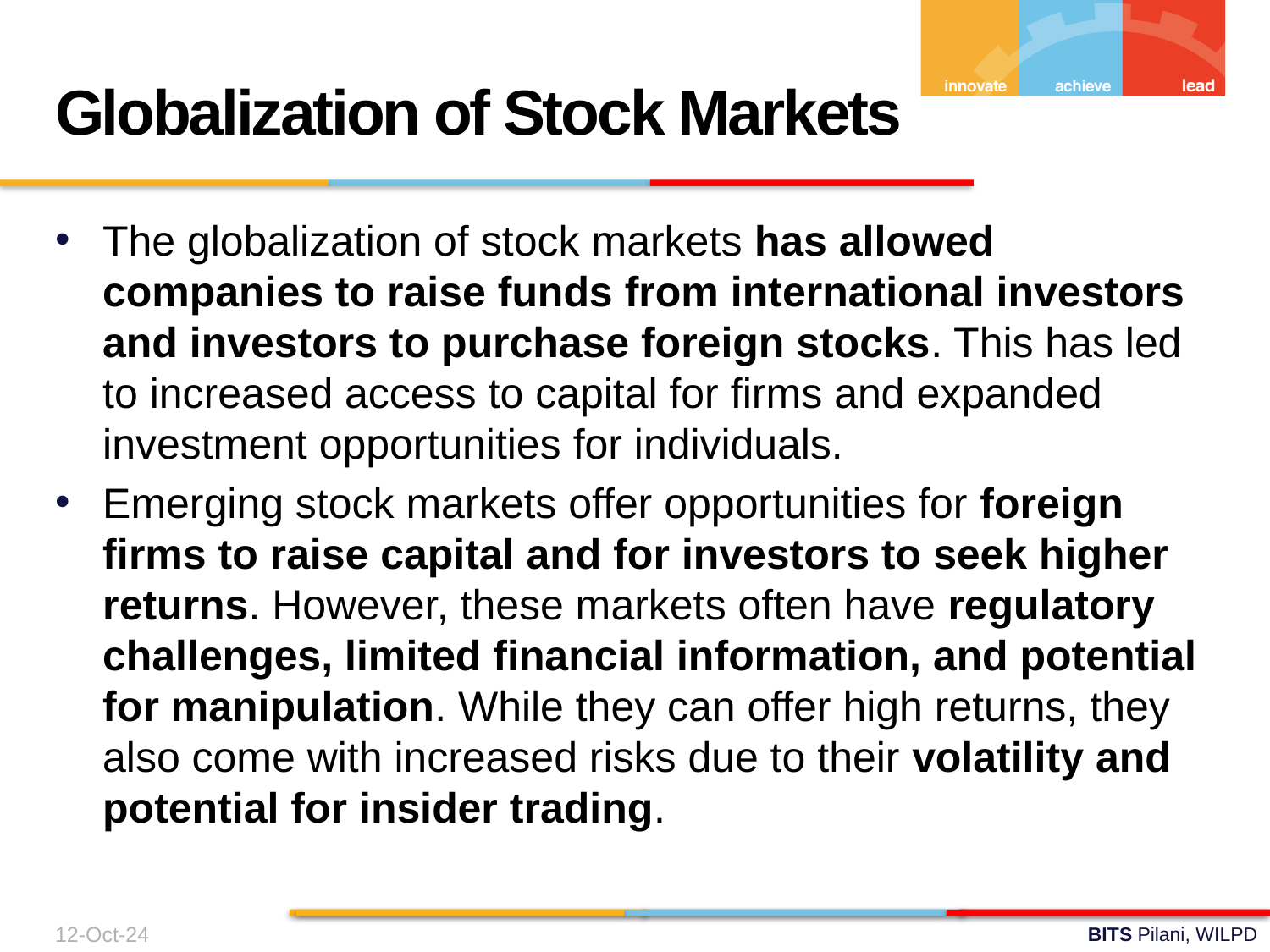

Globalization of Stock Markets
The globalization of stock markets has allowed companies to raise funds from international investors and investors to purchase foreign stocks. This has led to increased access to capital for firms and expanded investment opportunities for individuals.
Emerging stock markets offer opportunities for foreign firms to raise capital and for investors to seek higher returns. However, these markets often have regulatory challenges, limited financial information, and potential for manipulation. While they can offer high returns, they also come with increased risks due to their volatility and potential for insider trading.
12-Oct-24